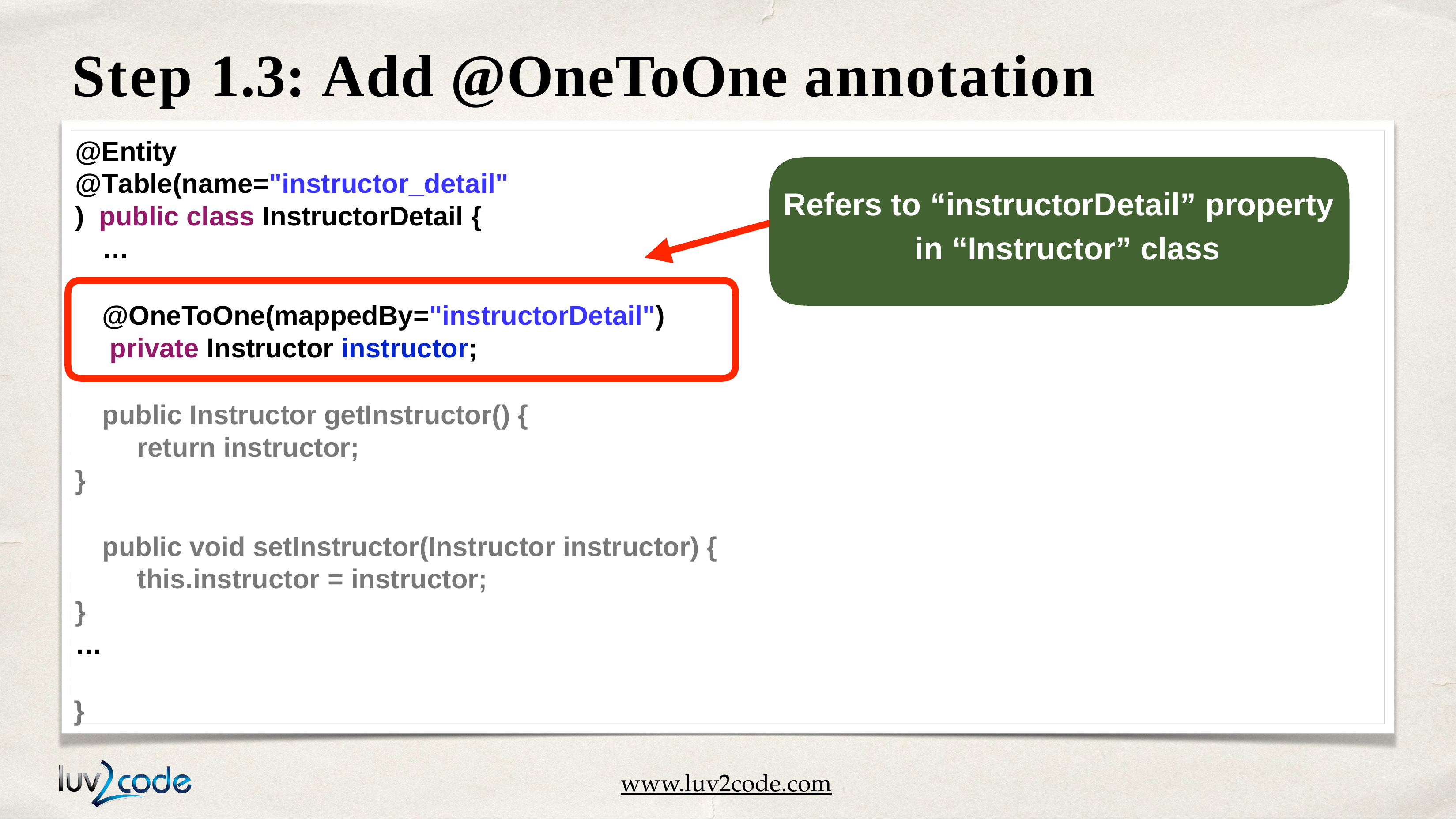

# Step 1.3: Add @OneToOne annotation
@Entity  @Table(name="instructor_detail")  public class InstructorDetail {
…

@OneToOne(mappedBy="instructorDetail")  private Instructor instructor;

public Instructor getInstructor() {  return instructor;
}

public void setInstructor(Instructor instructor) {  this.instructor = instructor;
}
…

}

Refers to “instructorDetail” property  in “Instructor” class

www.luv2code.com